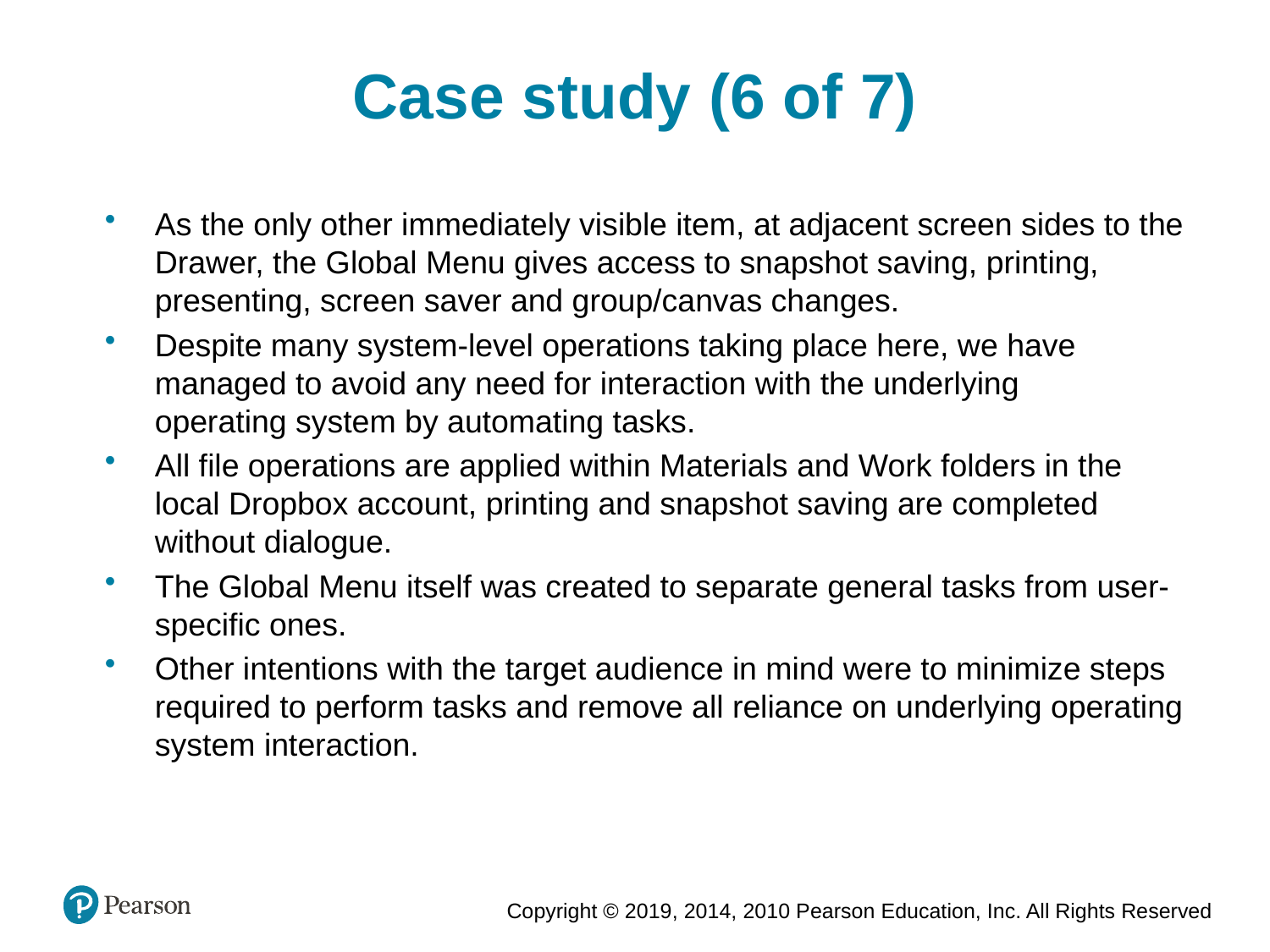

Case study (6 of 7)
As the only other immediately visible item, at adjacent screen sides to the Drawer, the Global Menu gives access to snapshot saving, printing, presenting, screen saver and group/canvas changes.
Despite many system-level operations taking place here, we have managed to avoid any need for interaction with the underlying operating system by automating tasks.
All file operations are applied within Materials and Work folders in the local Dropbox account, printing and snapshot saving are completed without dialogue.
The Global Menu itself was created to separate general tasks from user-­specific ones.
Other intentions with the target audience in mind were to minimize steps required to perform tasks and remove all reliance on underlying operating system interaction.